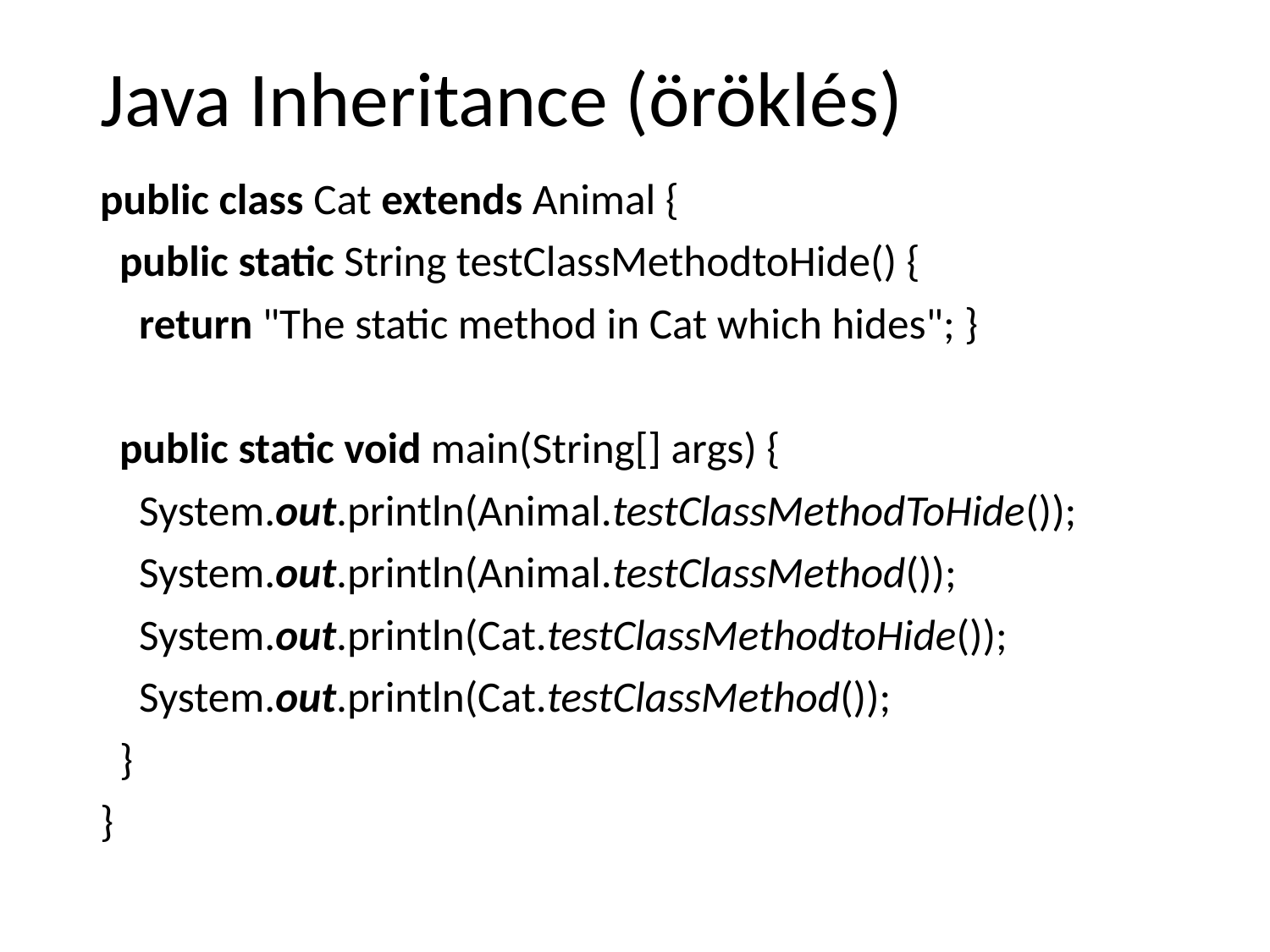

# Java Inheritance (öröklés)
public class Cat extends Animal {
  public static String testClassMethodtoHide() {
    return "The static method in Cat which hides"; }

  public static void main(String[] args) {
    System.out.println(Animal.testClassMethodToHide());
    System.out.println(Animal.testClassMethod());
    System.out.println(Cat.testClassMethodtoHide());
    System.out.println(Cat.testClassMethod());
  }
}